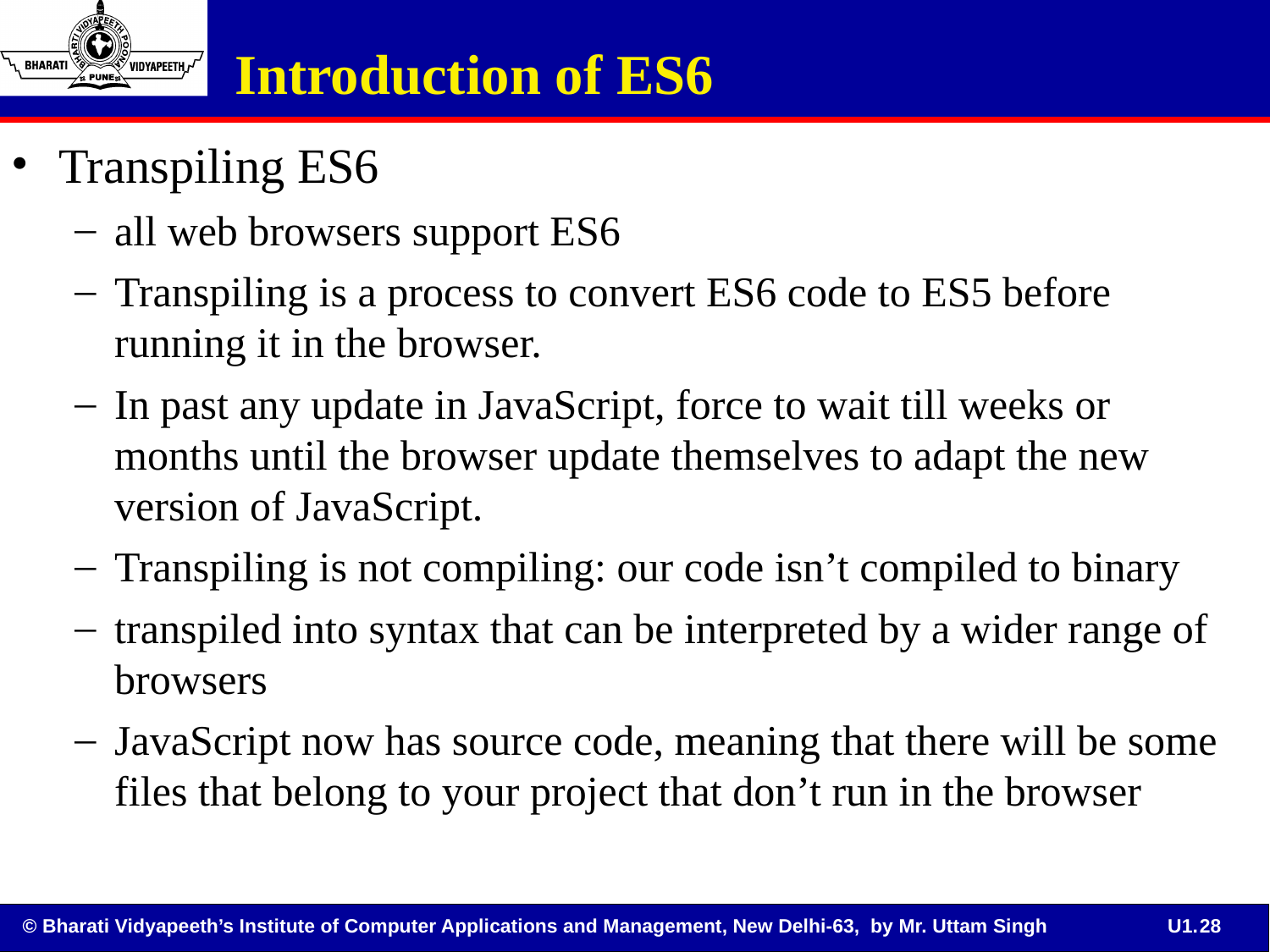

Introduction of ES6
Transpiling ES6
all web browsers support ES6
Transpiling is a process to convert ES6 code to ES5 before running it in the browser.
In past any update in JavaScript, force to wait till weeks or months until the browser update themselves to adapt the new version of JavaScript.
Transpiling is not compiling: our code isn’t compiled to binary
transpiled into syntax that can be interpreted by a wider range of browsers
JavaScript now has source code, meaning that there will be some files that belong to your project that don’t run in the browser